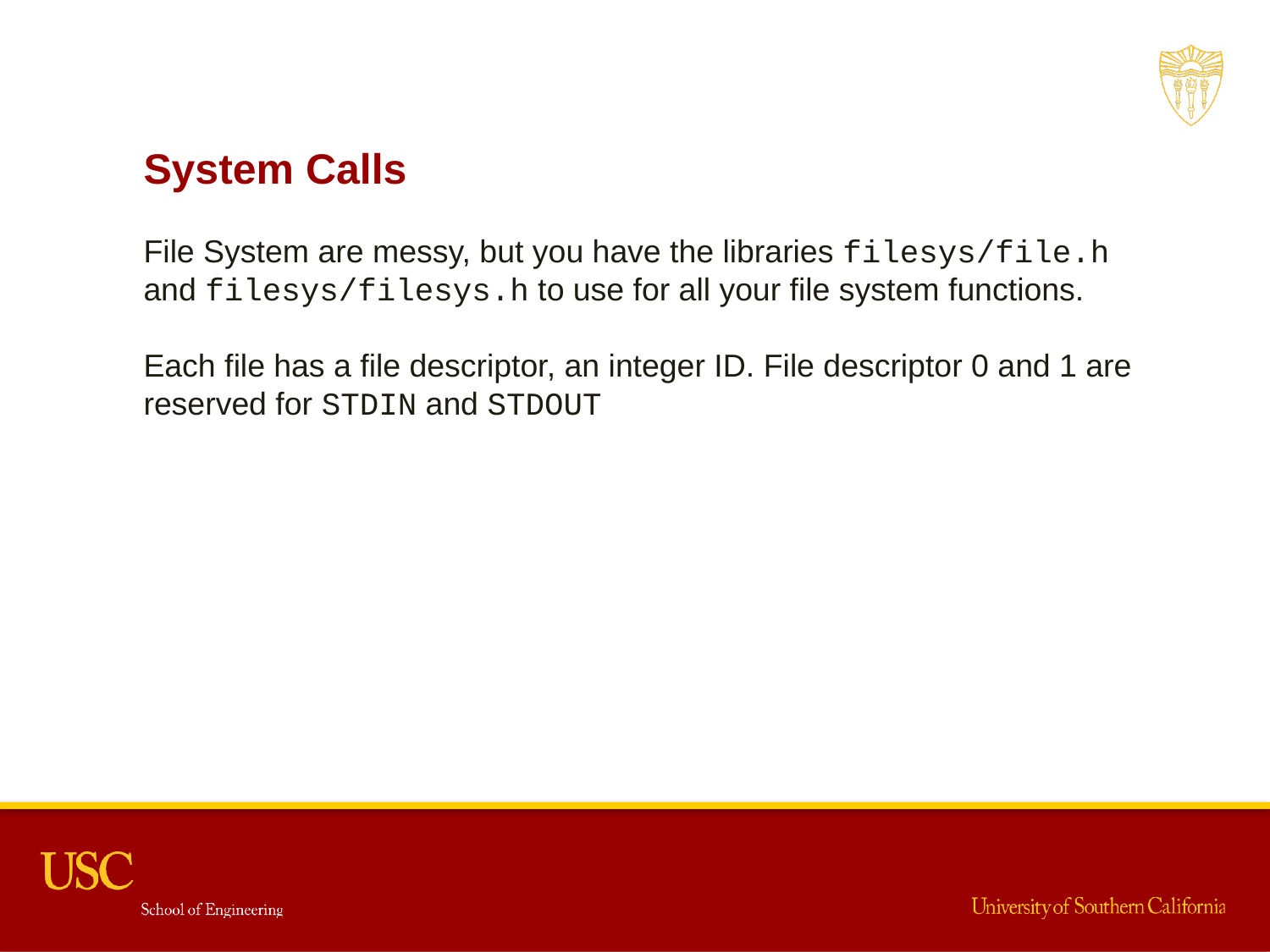

System Calls

File System are messy, but you have the libraries filesys/file.h and filesys/filesys.h to use for all your file system functions.

Each file has a file descriptor, an integer ID. File descriptor 0 and 1 are reserved for STDIN and STDOUT